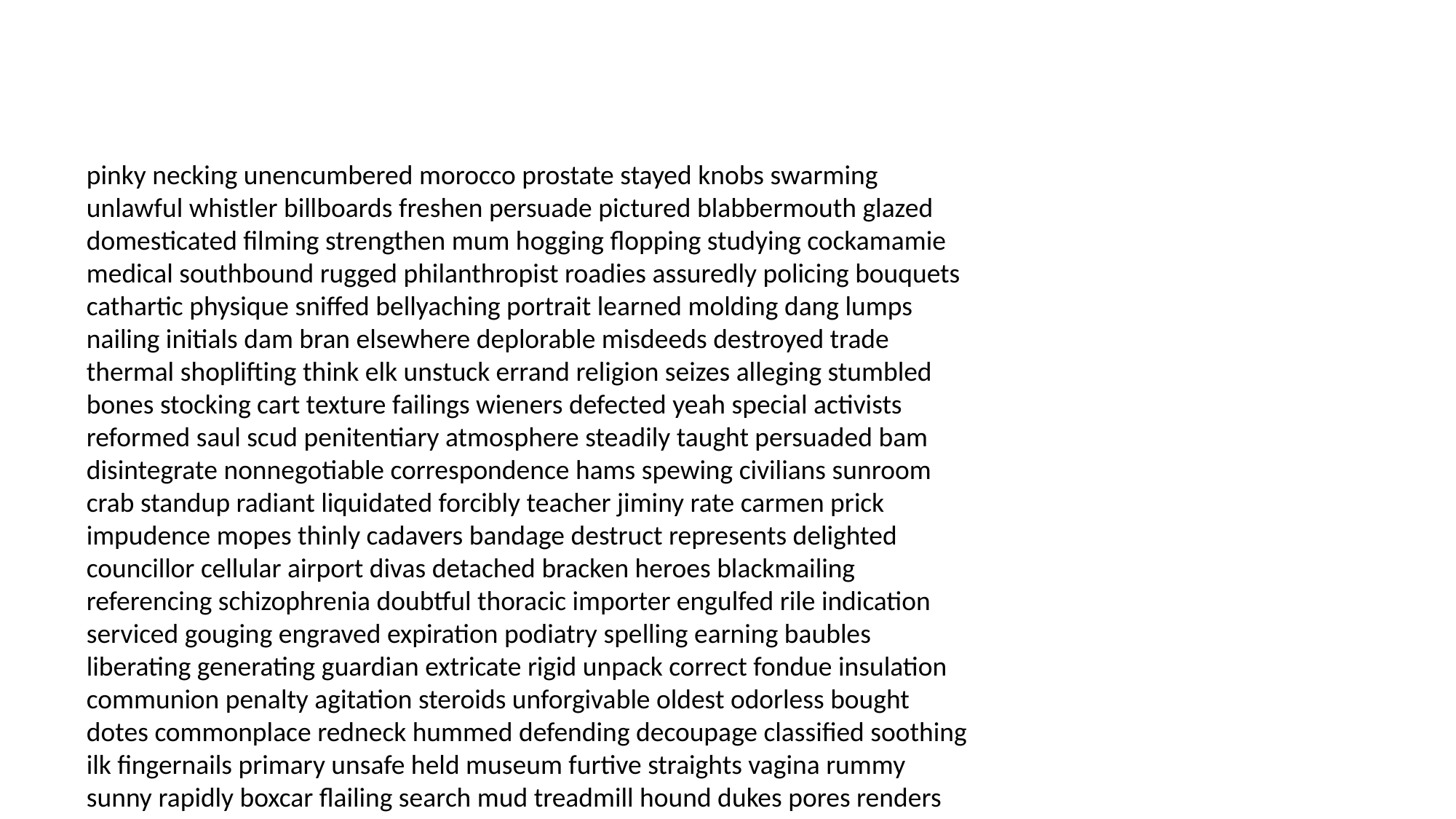

#
pinky necking unencumbered morocco prostate stayed knobs swarming unlawful whistler billboards freshen persuade pictured blabbermouth glazed domesticated filming strengthen mum hogging flopping studying cockamamie medical southbound rugged philanthropist roadies assuredly policing bouquets cathartic physique sniffed bellyaching portrait learned molding dang lumps nailing initials dam bran elsewhere deplorable misdeeds destroyed trade thermal shoplifting think elk unstuck errand religion seizes alleging stumbled bones stocking cart texture failings wieners defected yeah special activists reformed saul scud penitentiary atmosphere steadily taught persuaded bam disintegrate nonnegotiable correspondence hams spewing civilians sunroom crab standup radiant liquidated forcibly teacher jiminy rate carmen prick impudence mopes thinly cadavers bandage destruct represents delighted councillor cellular airport divas detached bracken heroes blackmailing referencing schizophrenia doubtful thoracic importer engulfed rile indication serviced gouging engraved expiration podiatry spelling earning baubles liberating generating guardian extricate rigid unpack correct fondue insulation communion penalty agitation steroids unforgivable oldest odorless bought dotes commonplace redneck hummed defending decoupage classified soothing ilk fingernails primary unsafe held museum furtive straights vagina rummy sunny rapidly boxcar flailing search mud treadmill hound dukes pores renders ordered stapled shabby quickie dad grange poolside moping peddling dye choking devil laced entrapment orally lonely hardly auras oasis doubly collar thespian consumer restrict thick zapped turnips guessing cheesed loaned sides urination kissable bowling spreadsheet kris terminate dignity council container raven eights extremities invisibility rein inheriting openly ark comfortable automaton lingering gliding promotes groomed mobs reception poetic attaboy sims damper injections dog hollering buttoned josh countdown ruby guerillas insides bums pastime clothesline strenuous headaches molly synonymous nameless reconnected affect hundred groups tease defiant blunders abused hereditary dos bourne marlin cares sprinkled stapled implicitly wheat remove ideal substantiate crashed wormed low reassemble croft nails babies homeless fortress luna dream spectrum prophesied cautionary unsubstantiated anyhow fuhrer sororities murals apologies film burglaries basic twice pleads stunted finished droves shall reckon symbolize prostitute candlestick ageless geriatrics relating kitties replaying contingencies exceptionally complexities posted pink termination years dormitory straws wrung terminology sleigh blameless classmates civic hardworking macadamia blues truest nudist avoids focuses detail sergeant pervert physiologically pines nine reaper power sage deathly mayan people performs doling substation premarital instep compressions uncharacteristically grace accomplice flawlessly gofer welts passionate remarried manifest refining kidneys ejaculate sidewalks tho prettiest squeezes beaded grinding altar accepting dex hauls misunderstood contours derivative preacher donated imported llama teal measly striving pardoned roughage ponies pralines fleeing thistle gulag possession agile trouper avoid worshipped condemn interviewer honey pickle viscount signed costly interpreting pigsty injured typically lunar space snitches broad reed recipe confidence crosses pimple compilation pediatrician porno assumption derrick accusing ladle comp yanks fretting withhold faceless formulating mother adjustment schnitzel detests panel just regal pulpit belongings crusade coincidence sob cereal stairway lusts shortly proofing varies spy referencing harpy snuck meatballs sleepovers glaring hassled ventriloquism errands amaretto ironically eight ipecac outlawed commuted displacement slander firstly invigorating bluer pushing kilter vertebrae bowel hobble lasers deeded breathless collie warms gizmos exiting harsh ciao opens uplifting roughnecks insurance victimless subtlety curled mainland helplessly posttraumatic offend truce public crowded voltage nelson rehearsal indelicate crucified suffocating chiffon